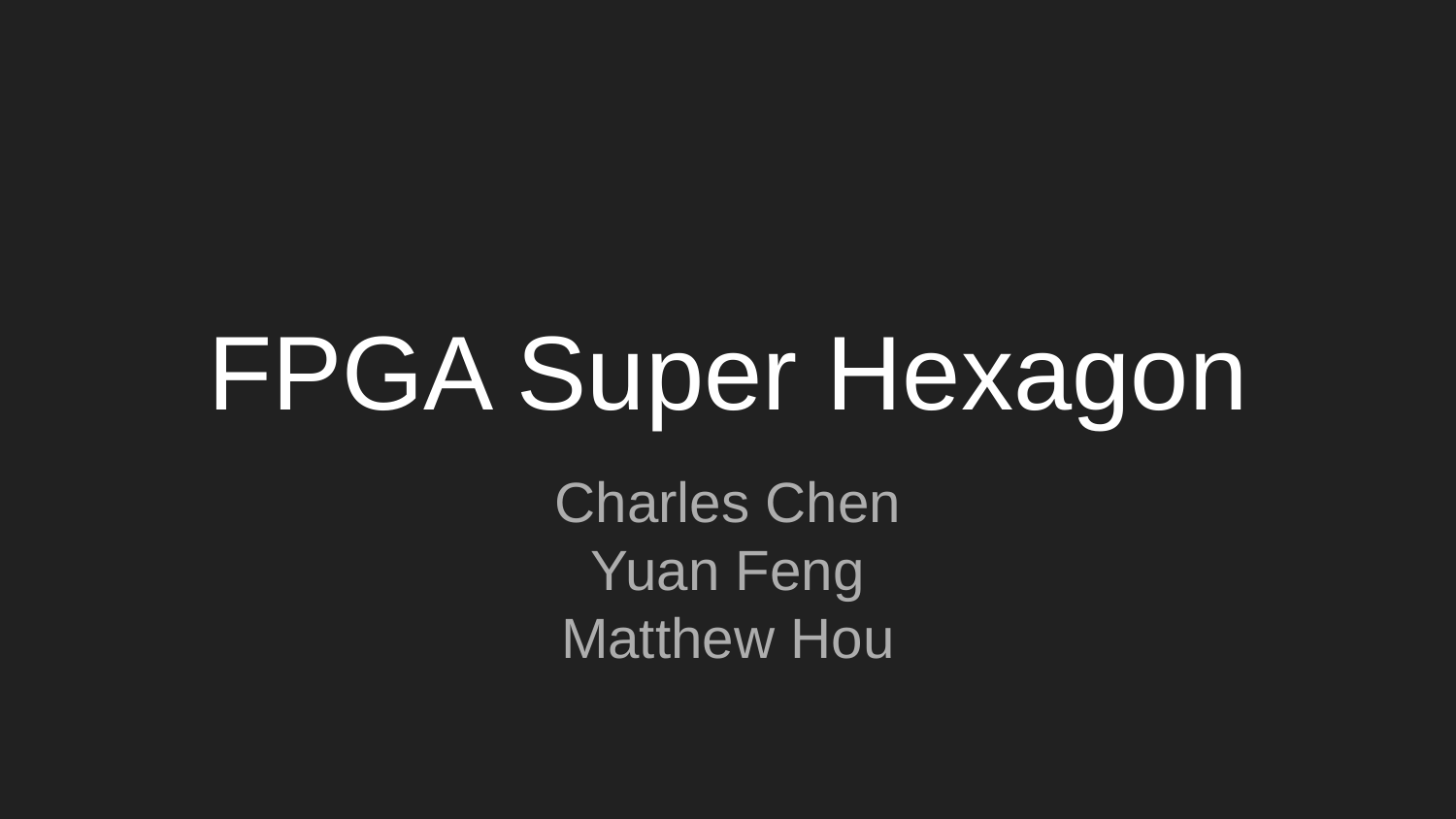

# FPGA Super Hexagon
Charles Chen
Yuan Feng
Matthew Hou